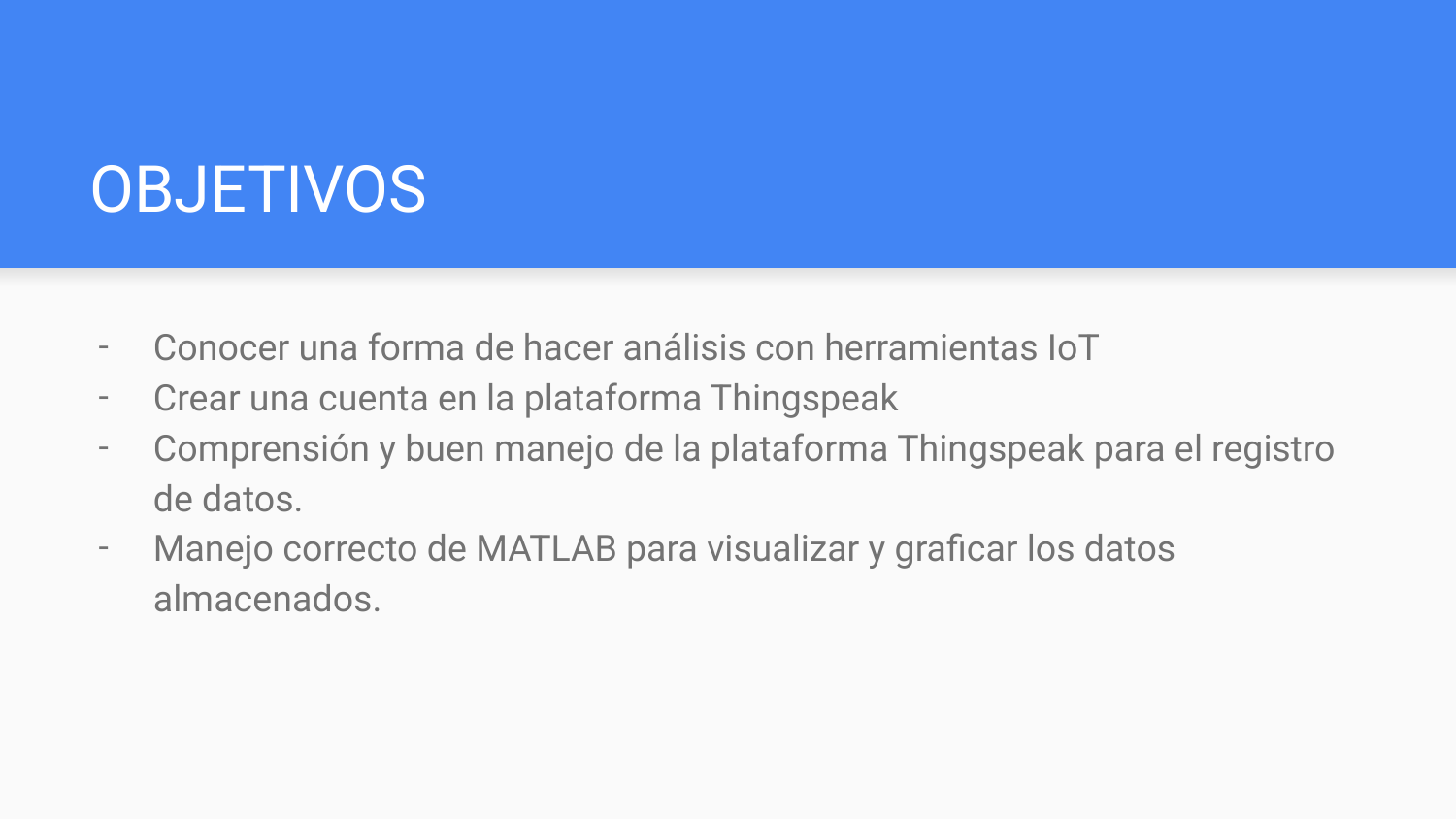

# OBJETIVOS
Conocer una forma de hacer análisis con herramientas IoT
Crear una cuenta en la plataforma Thingspeak
Comprensión y buen manejo de la plataforma Thingspeak para el registro de datos.
Manejo correcto de MATLAB para visualizar y graficar los datos almacenados.